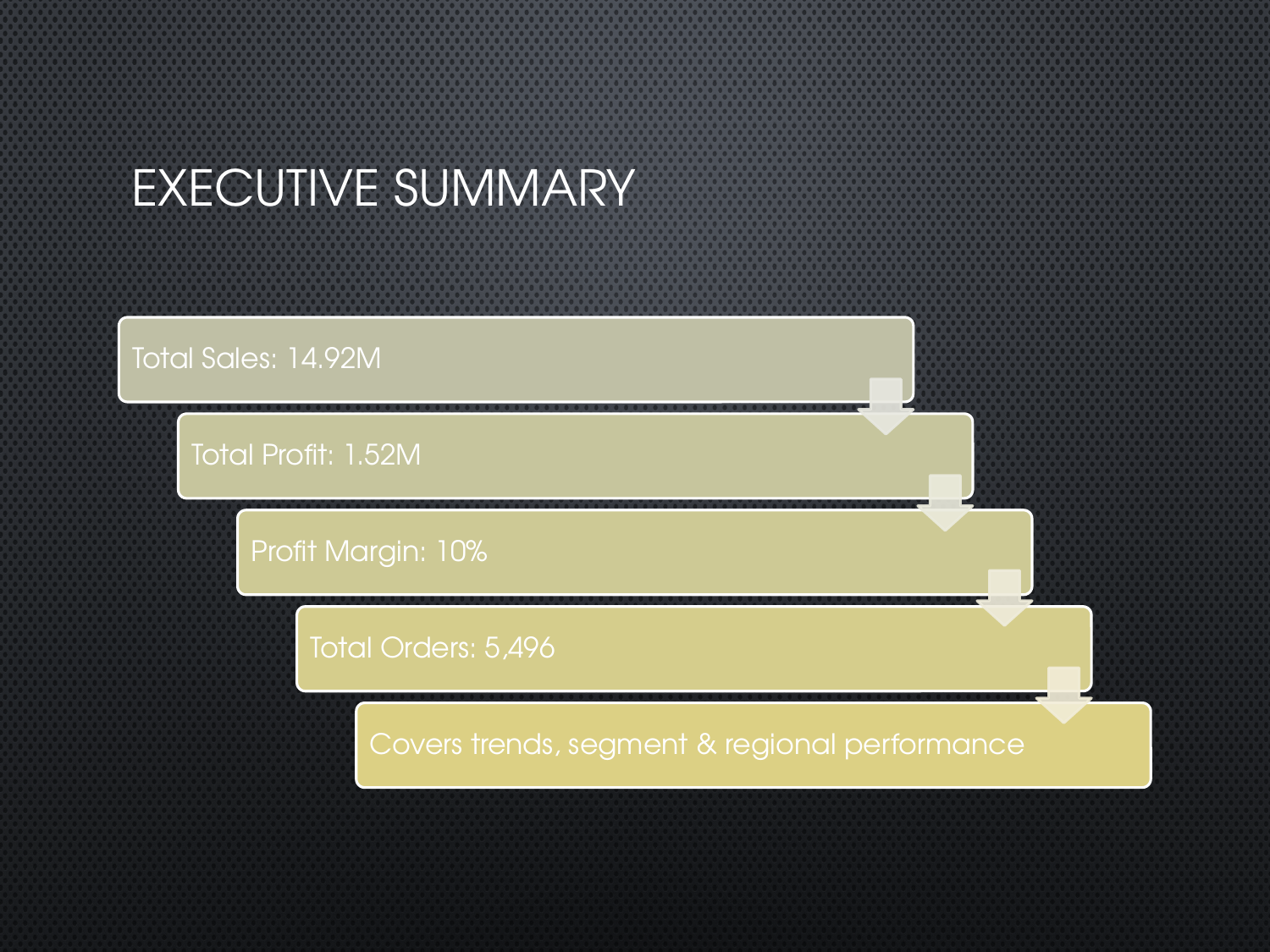

# Executive Summary
Total Sales: 14.92M
Total Profit: 1.52M
Profit Margin: 10%
Total Orders: 5,496
Covers trends, segment & regional performance